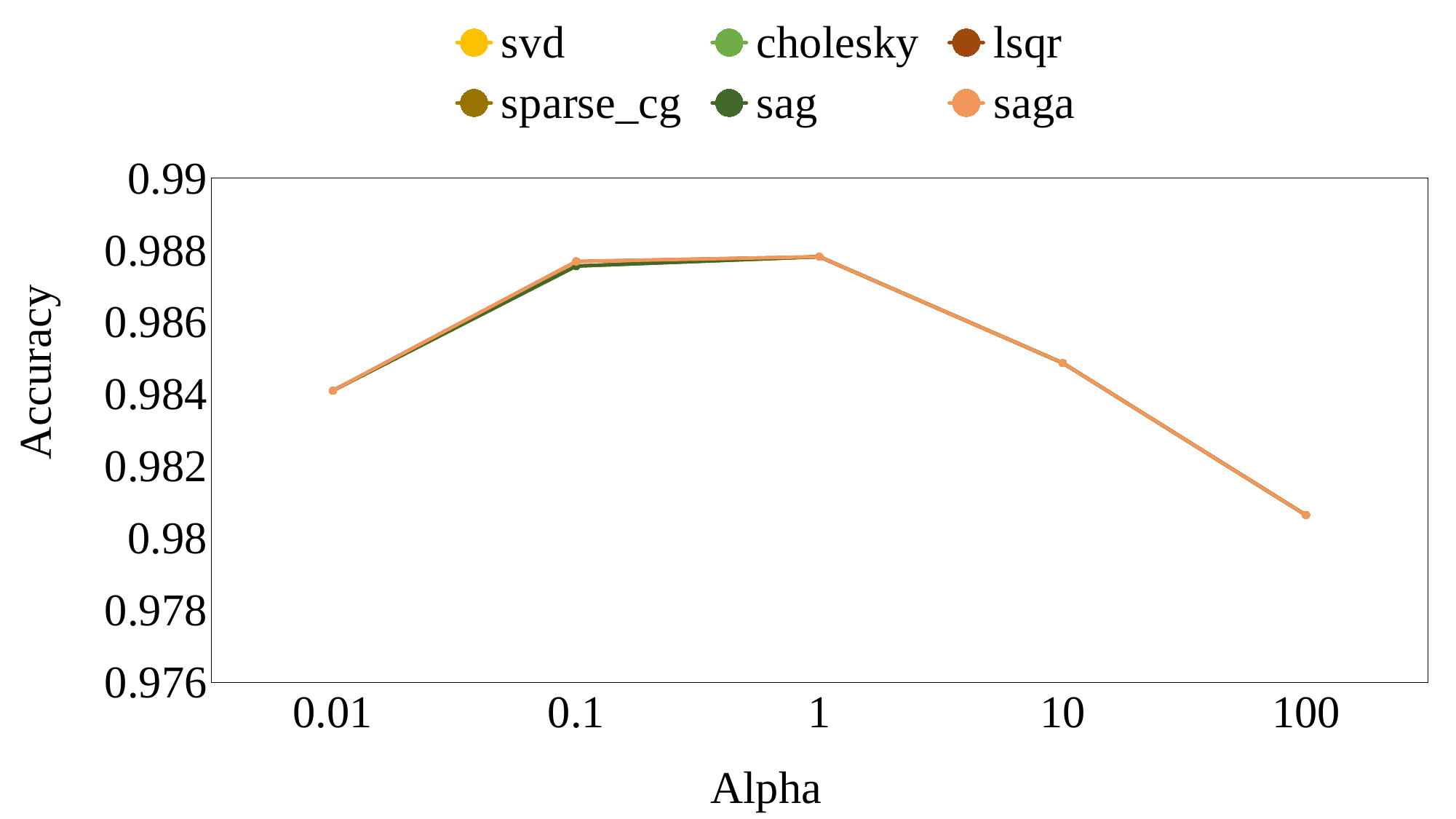

### Chart

| Category | svd | cholesky | lsqr | sparse_cg | sag | saga |
|---|---|---|---|---|---|---|
| 0.01 | 0.9841 | 0.9841 | 0.9841 | 0.9841 | 0.9841 | 0.9841 |
| 0.1 | 0.98756 | 0.98756 | 0.98769 | 0.98756 | 0.98756 | 0.98769 |
| 1 | 0.98782 | 0.98782 | 0.98782 | 0.98782 | 0.98782 | 0.98782 |
| 10 | 0.98487 | 0.98487 | 0.98487 | 0.98487 | 0.98487 | 0.98487 |
| 100 | 0.98064 | 0.98064 | 0.98064 | 0.98064 | 0.98064 | 0.98064 |
Accuracy
Alpha